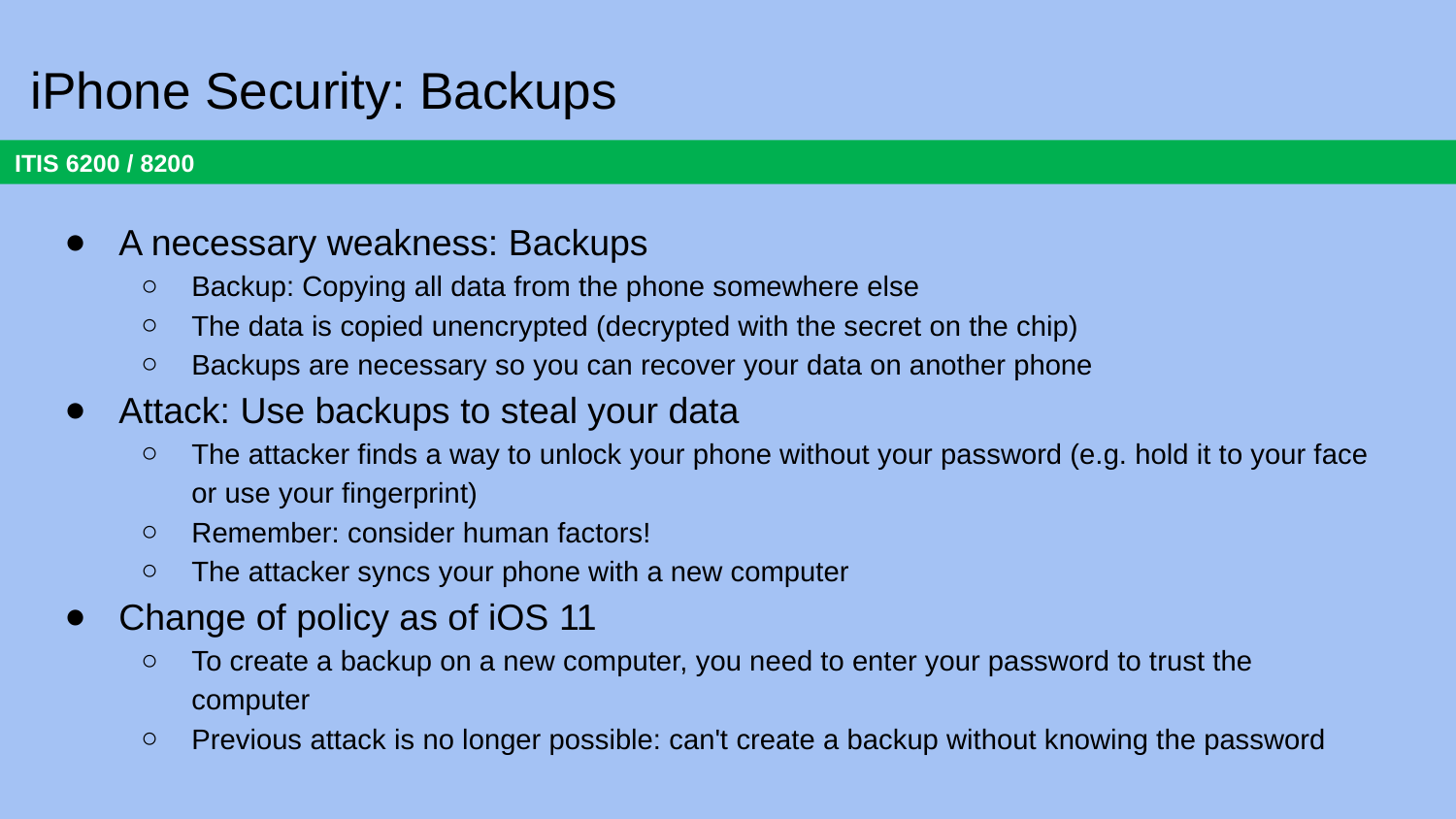

# iPhone Security: Backups
A necessary weakness: Backups
Backup: Copying all data from the phone somewhere else
The data is copied unencrypted (decrypted with the secret on the chip)
Backups are necessary so you can recover your data on another phone
Attack: Use backups to steal your data
The attacker finds a way to unlock your phone without your password (e.g. hold it to your face or use your fingerprint)
Remember: consider human factors!
The attacker syncs your phone with a new computer
Change of policy as of iOS 11
To create a backup on a new computer, you need to enter your password to trust the computer
Previous attack is no longer possible: can't create a backup without knowing the password